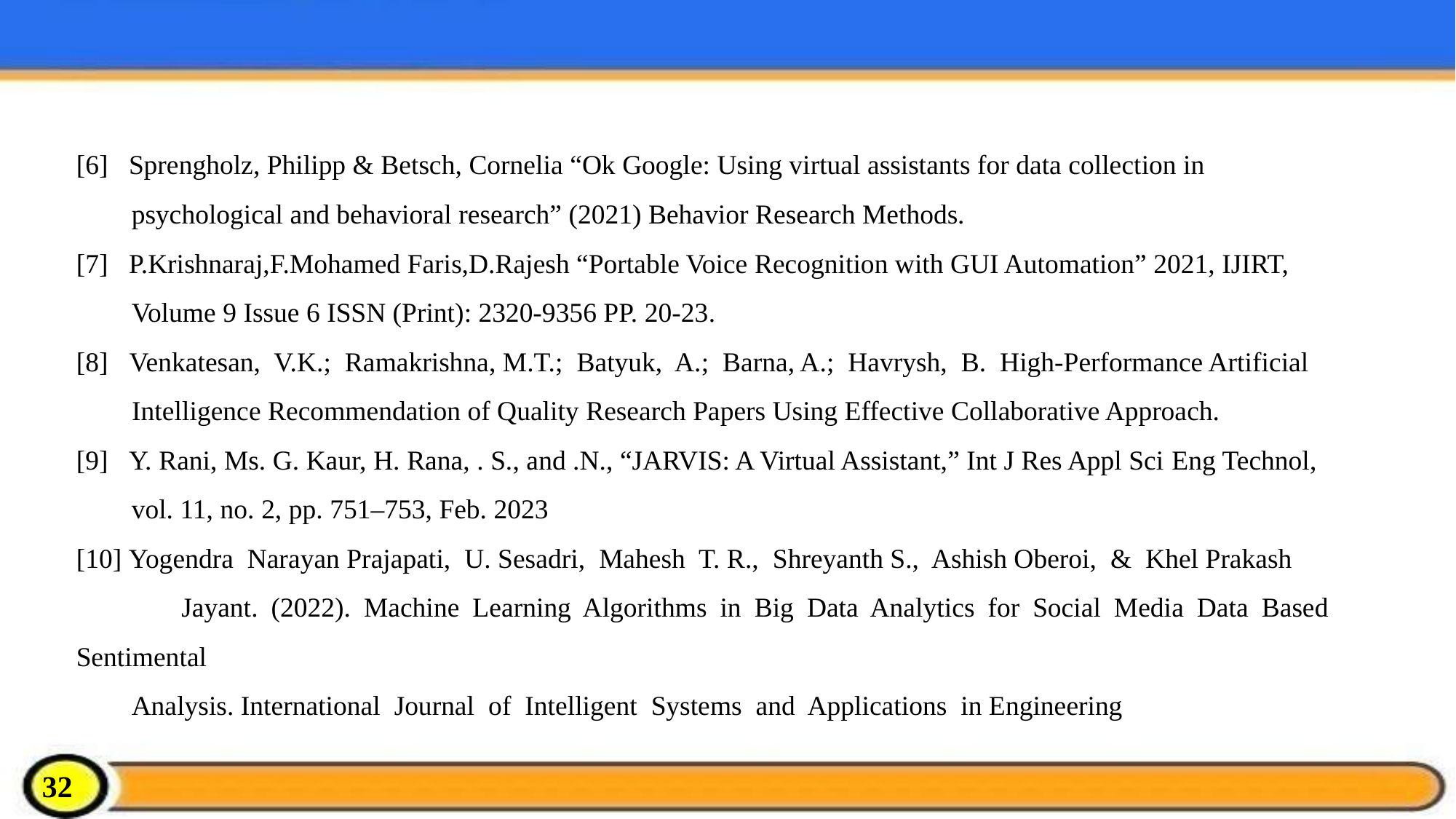

[6]   Sprengholz, Philipp & Betsch, Cornelia “Ok Google: Using virtual assistants for data collection in
        psychological and behavioral research” (2021) Behavior Research Methods.
[7]   P.Krishnaraj,F.Mohamed Faris,D.Rajesh “Portable Voice Recognition with GUI Automation” 2021, IJIRT,
        Volume 9 Issue 6 ISSN (Print): 2320-9356 PP. 20-23.
[8]   Venkatesan,  V.K.;  Ramakrishna, M.T.;  Batyuk,  A.;  Barna, A.;  Havrysh,  B.  High-Performance Artificial
         Intelligence Recommendation of Quality Research Papers Using Effective Collaborative Approach.
[9]   Y. Rani, Ms. G. Kaur, H. Rana, . S., and .N., “JARVIS: A Virtual Assistant,” Int J Res Appl Sci Eng Technol,
        vol. 11, no. 2, pp. 751–753, Feb. 2023
[10] Yogendra  Narayan Prajapati,  U. Sesadri,  Mahesh  T. R.,  Shreyanth S.,  Ashish Oberoi,  &  Khel Prakash
        Jayant. (2022). Machine Learning Algorithms in Big Data Analytics for Social Media Data Based  Sentimental
        Analysis. International  Journal  of  Intelligent  Systems  and  Applications  in Engineering

32